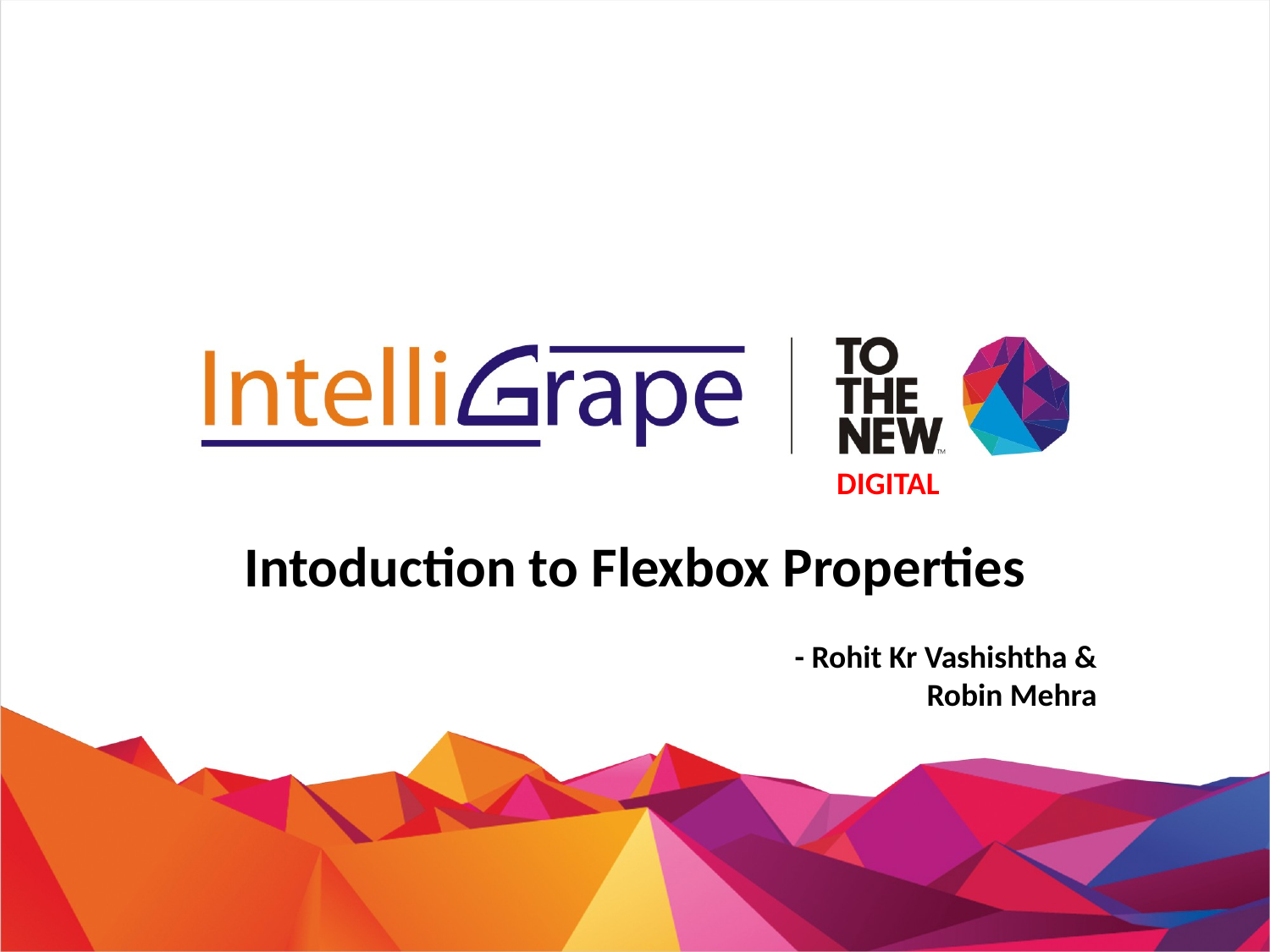

DIGITAL
Intoduction to Flexbox Properties
- Rohit Kr Vashishtha & Robin Mehra